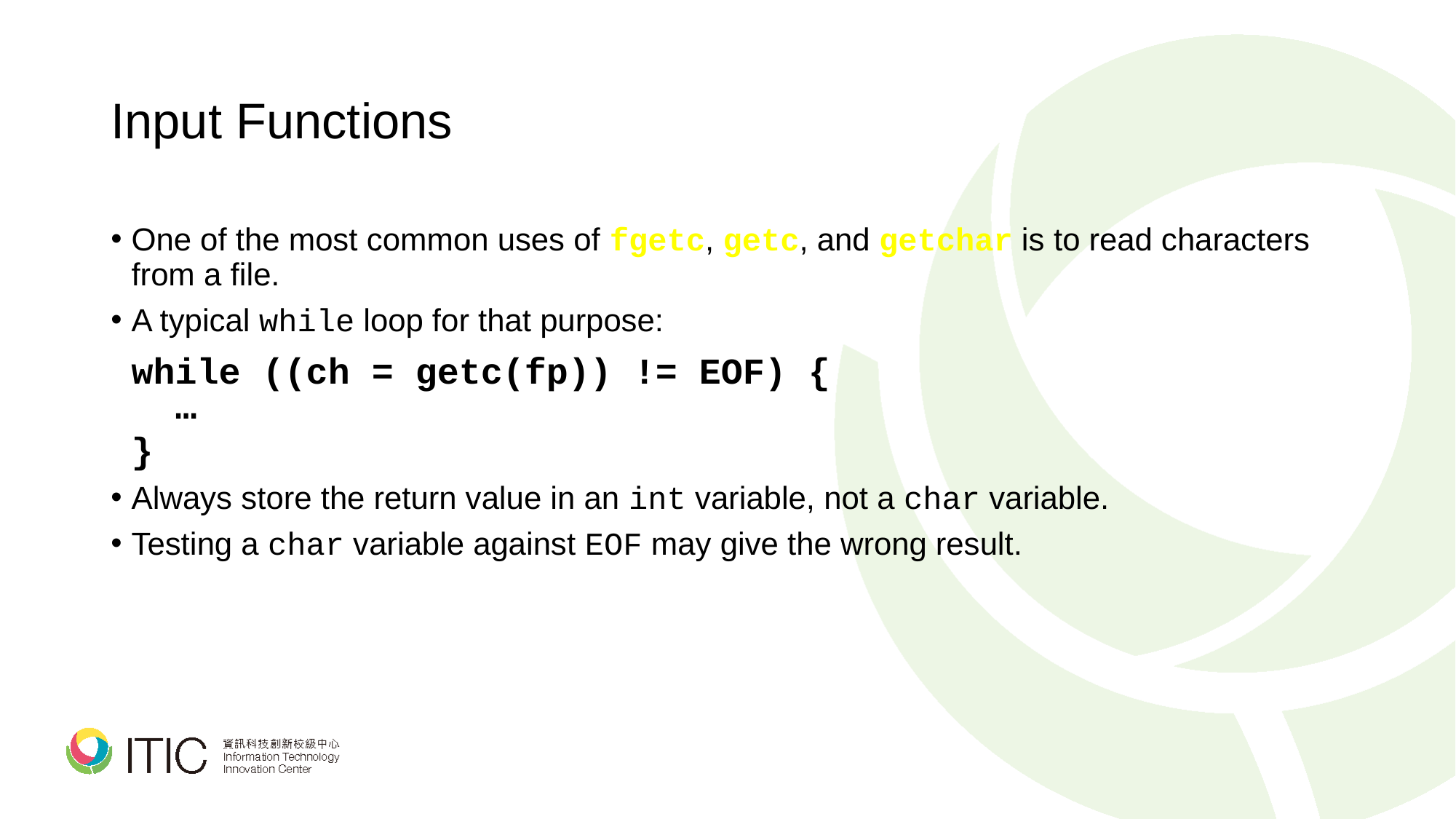

# Input Functions
One of the most common uses of fgetc, getc, and getchar is to read characters from a file.
A typical while loop for that purpose:
	while ((ch = getc(fp)) != EOF) {
	  …
	}
Always store the return value in an int variable, not a char variable.
Testing a char variable against EOF may give the wrong result.